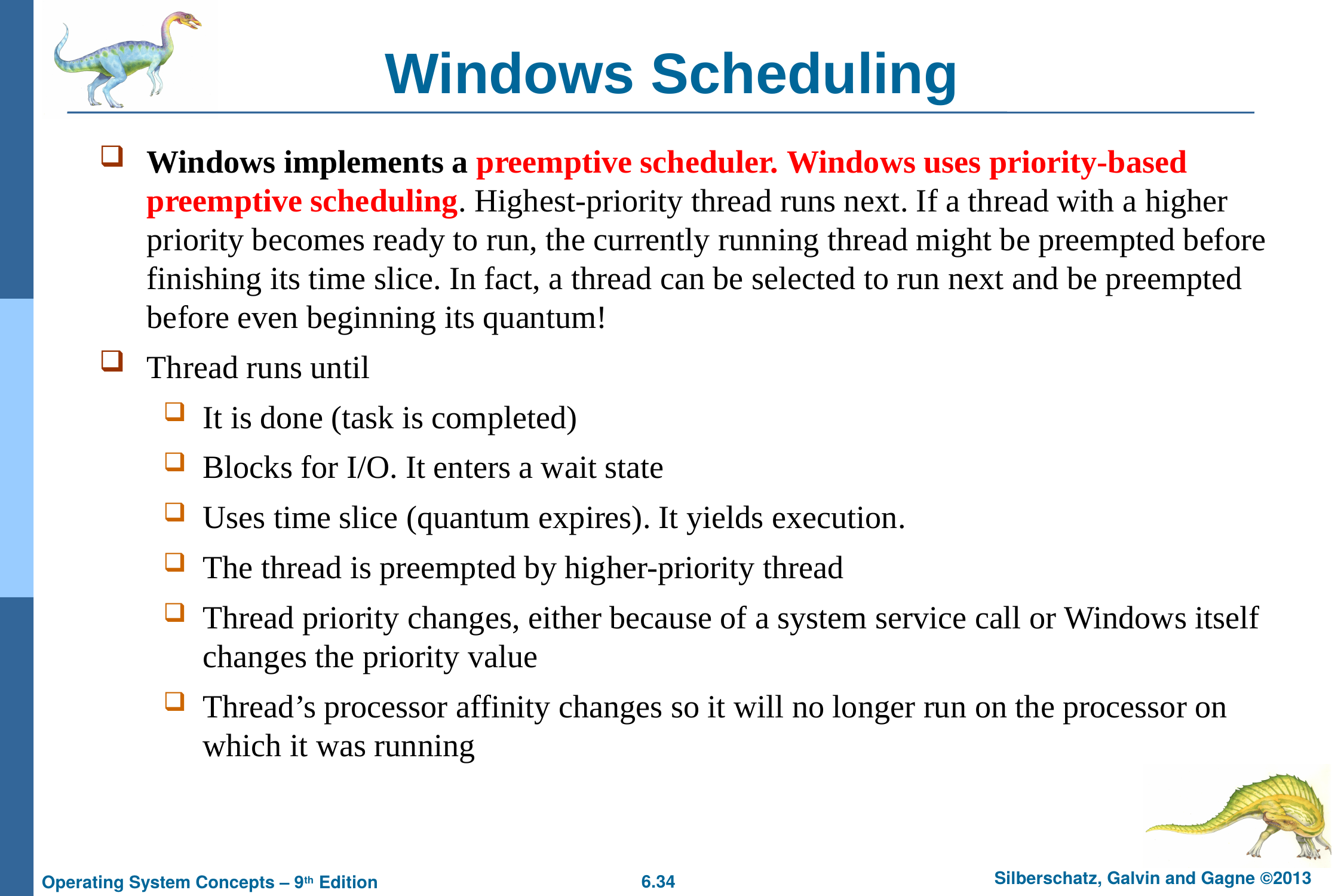

# Windows Scheduling
Windows implements a preemptive scheduler. Windows uses priority-based preemptive scheduling. Highest-priority thread runs next. If a thread with a higher priority becomes ready to run, the currently running thread might be preempted before finishing its time slice. In fact, a thread can be selected to run next and be preempted before even beginning its quantum!
Thread runs until
It is done (task is completed)
Blocks for I/O. It enters a wait state
Uses time slice (quantum expires). It yields execution.
The thread is preempted by higher-priority thread
Thread priority changes, either because of a system service call or Windows itself changes the priority value
Thread’s processor affinity changes so it will no longer run on the processor on which it was running